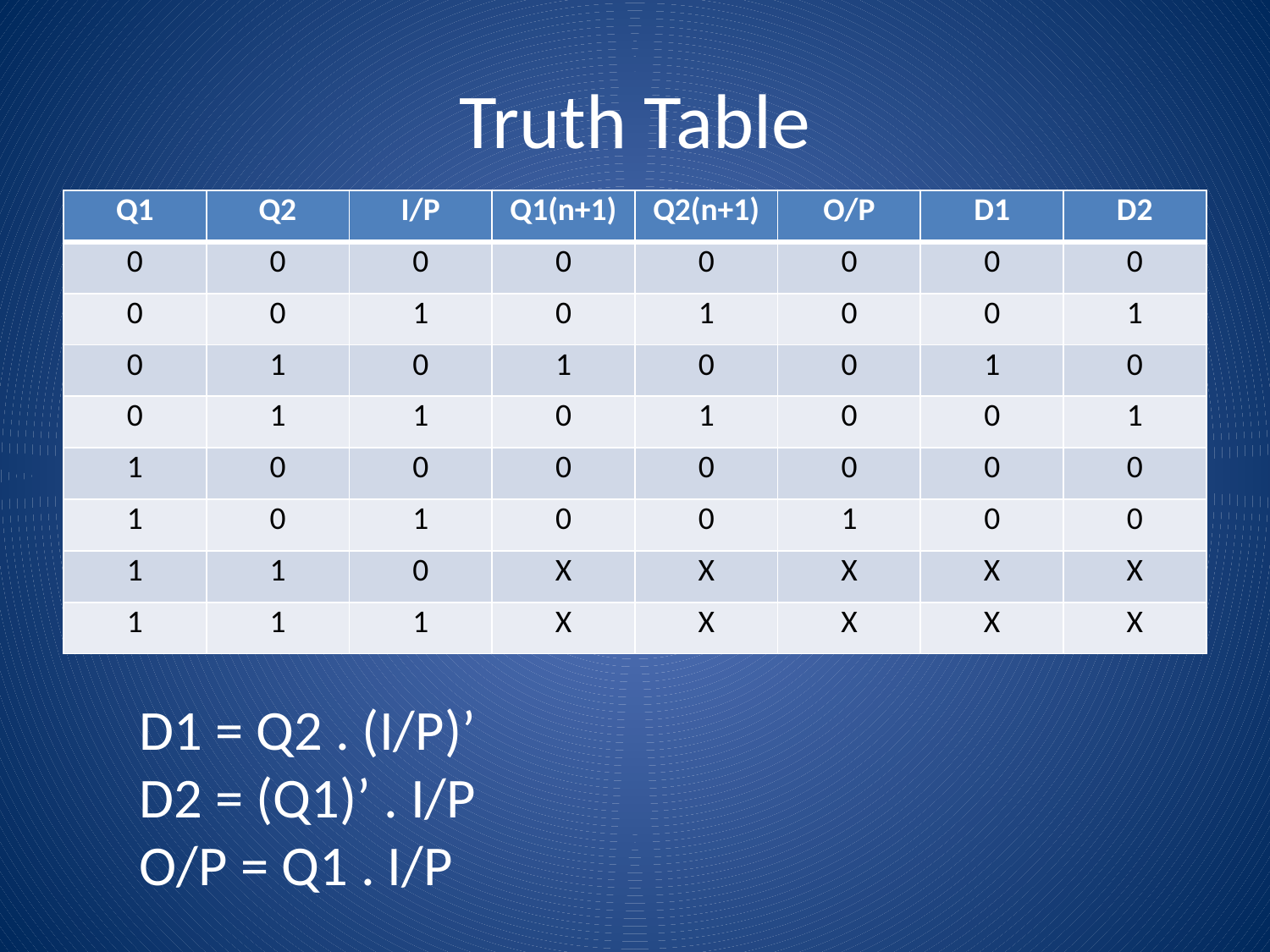

# Truth Table
| Q1 | Q2 | I/P | Q1(n+1) | Q2(n+1) | O/P | D1 | D2 |
| --- | --- | --- | --- | --- | --- | --- | --- |
| 0 | 0 | 0 | 0 | 0 | 0 | 0 | 0 |
| 0 | 0 | 1 | 0 | 1 | 0 | 0 | 1 |
| 0 | 1 | 0 | 1 | 0 | 0 | 1 | 0 |
| 0 | 1 | 1 | 0 | 1 | 0 | 0 | 1 |
| 1 | 0 | 0 | 0 | 0 | 0 | 0 | 0 |
| 1 | 0 | 1 | 0 | 0 | 1 | 0 | 0 |
| 1 | 1 | 0 | X | X | X | X | X |
| 1 | 1 | 1 | X | X | X | X | X |
D1 = Q2 . (I/P)’
D2 = (Q1)’ . I/P
O/P = Q1 . I/P